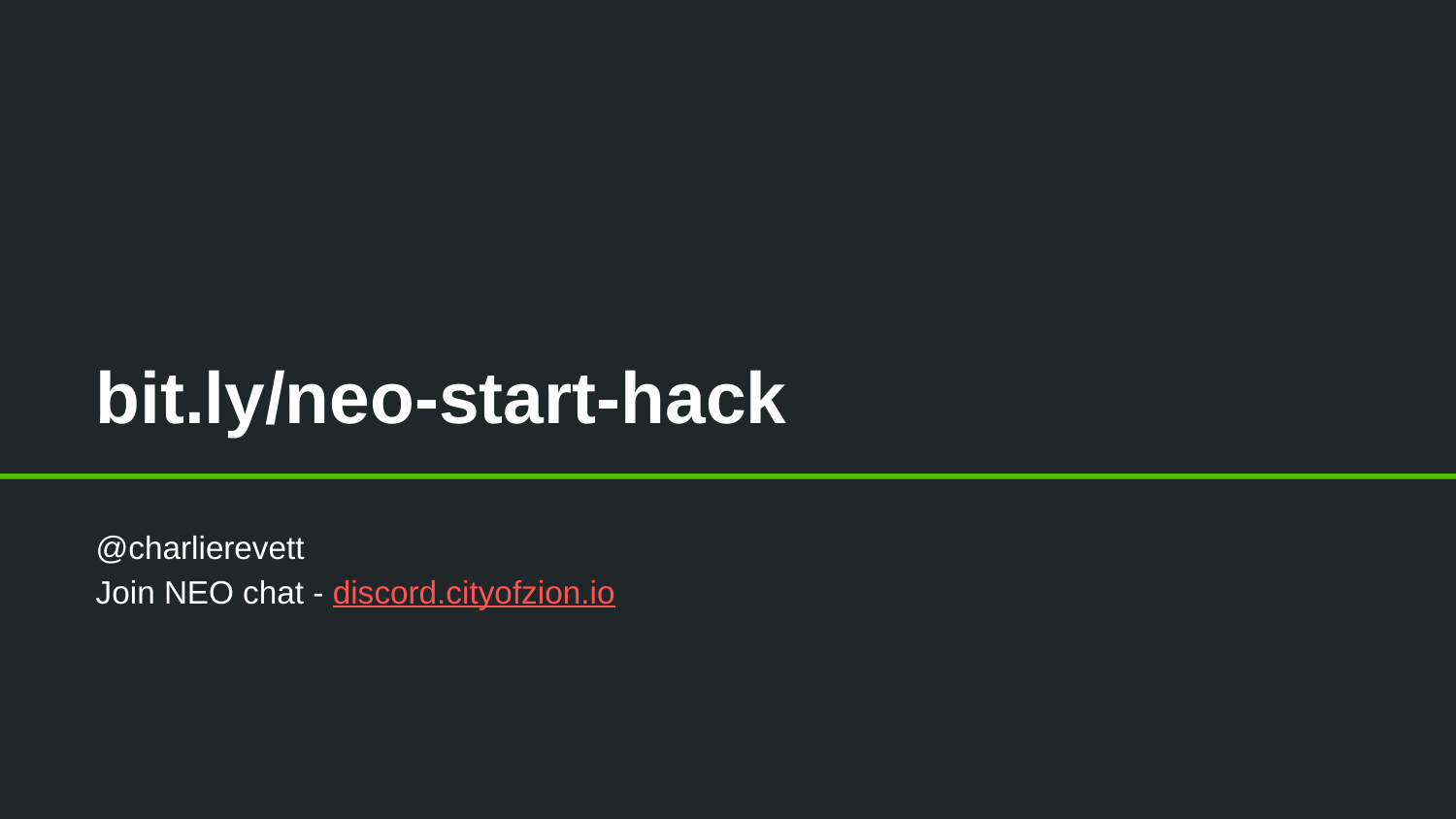

bit.ly/neo-start-hack

@charlierevett
Join NEO chat - discord.cityofzion.io